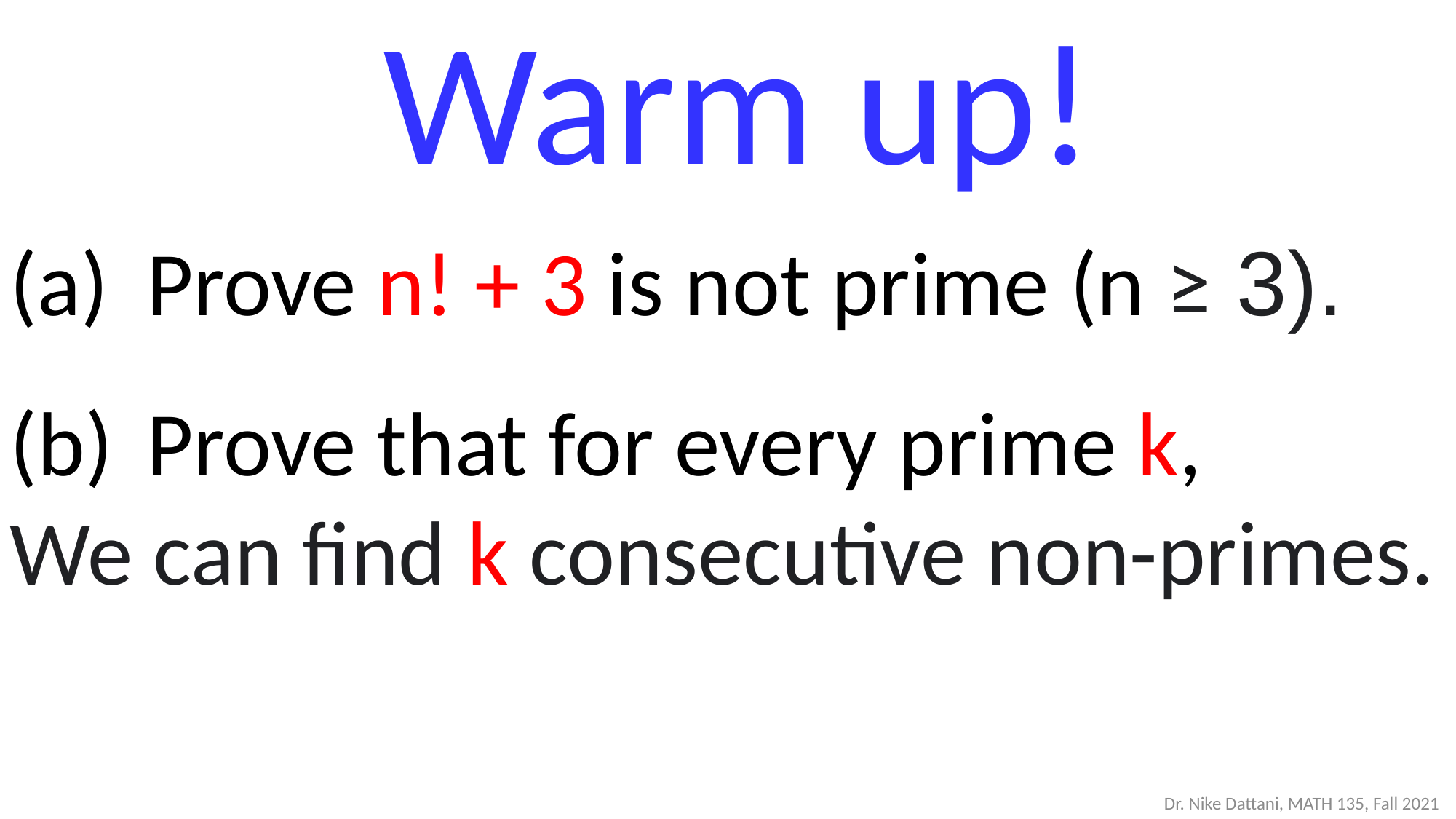

Warm up!

Prove n! + 3 is not prime (n ≥ 3).

Prove that for every prime k,
We can find k consecutive non-primes.

What do you notice?

#
Dr. Nike Dattani, MATH 135, Fall 2021